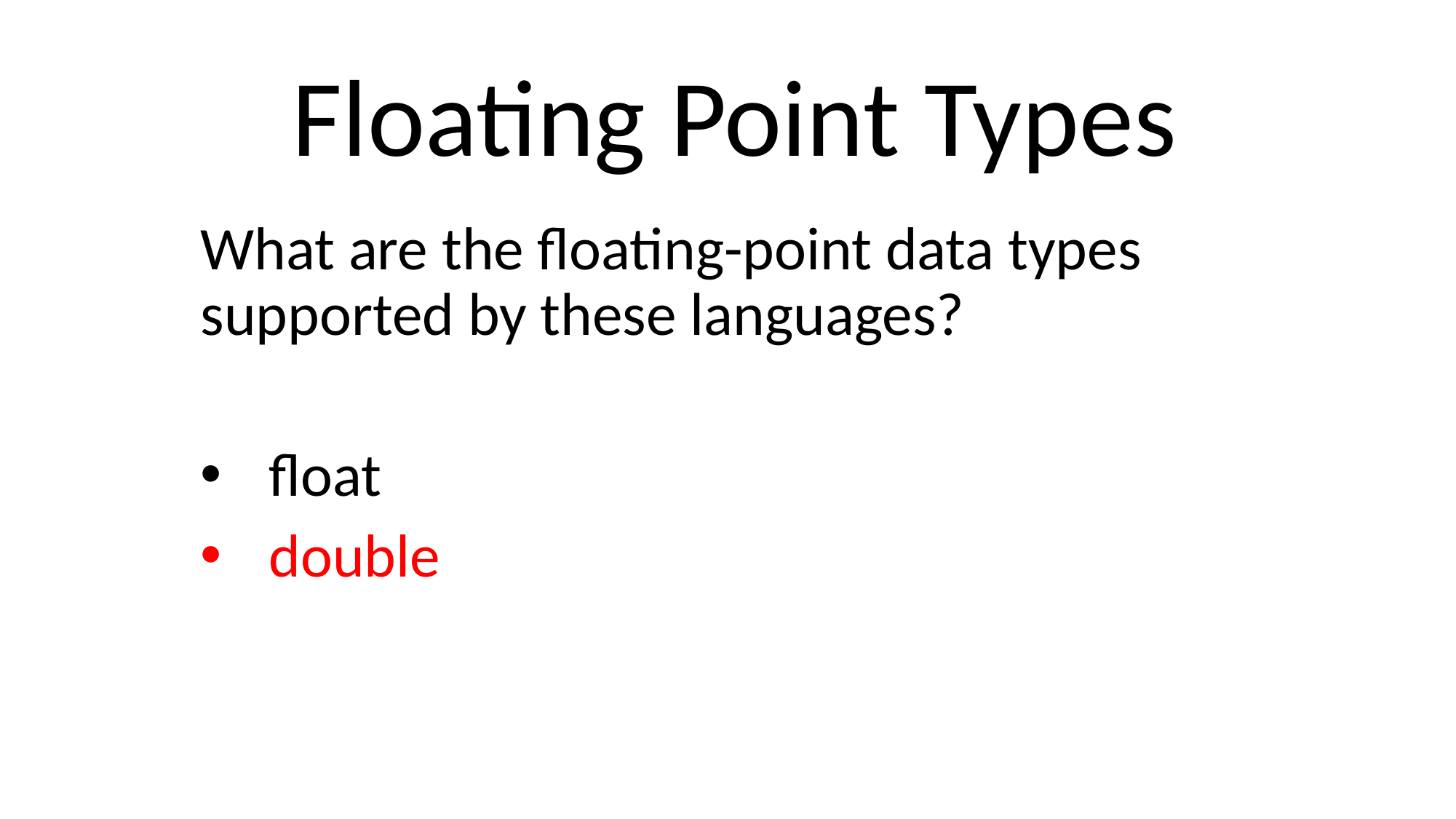

# Floating Point Types
What are the floating-point data types supported by these languages?

float
double